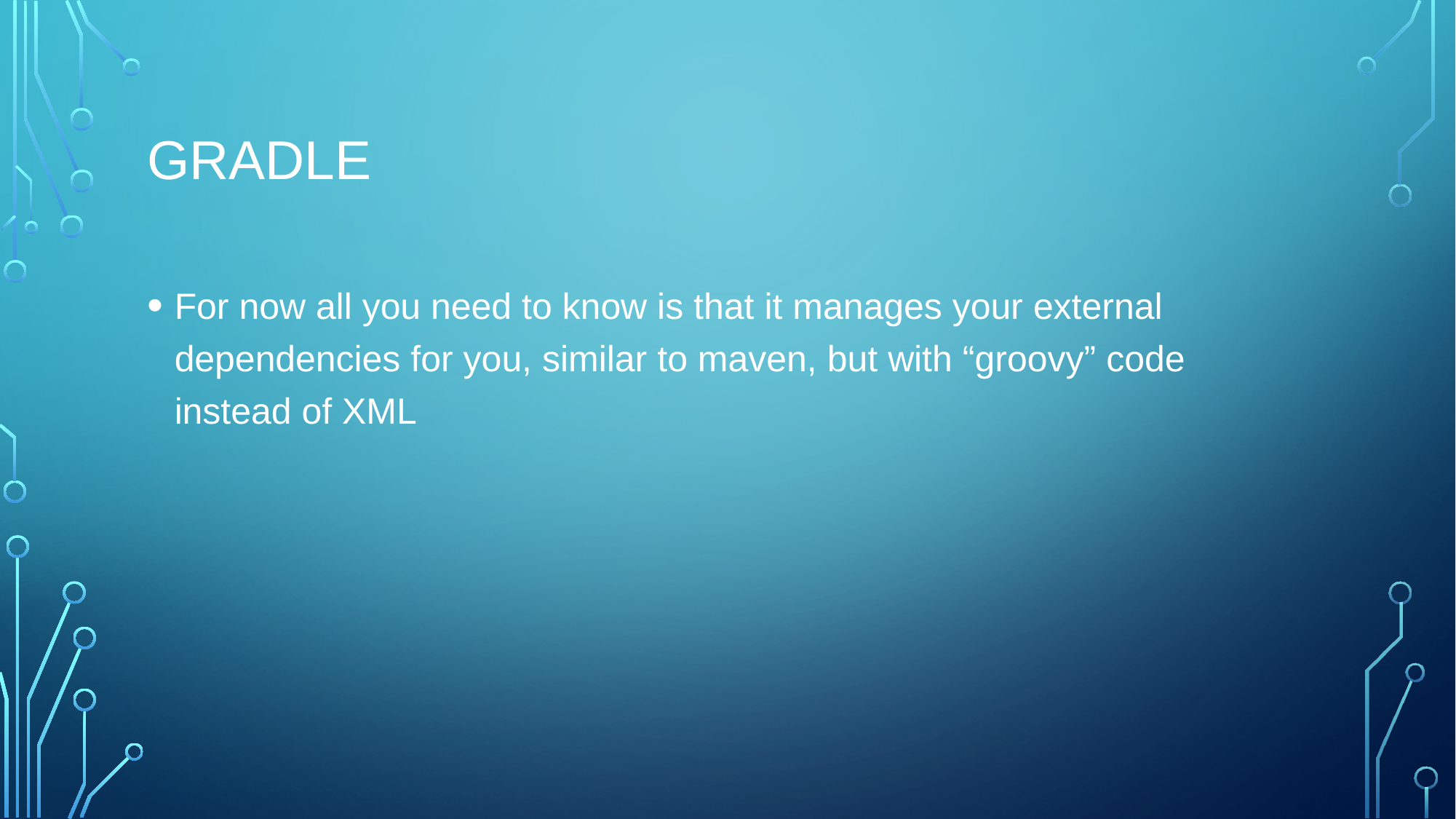

# Gradle
For now all you need to know is that it manages your external dependencies for you, similar to maven, but with “groovy” code instead of XML